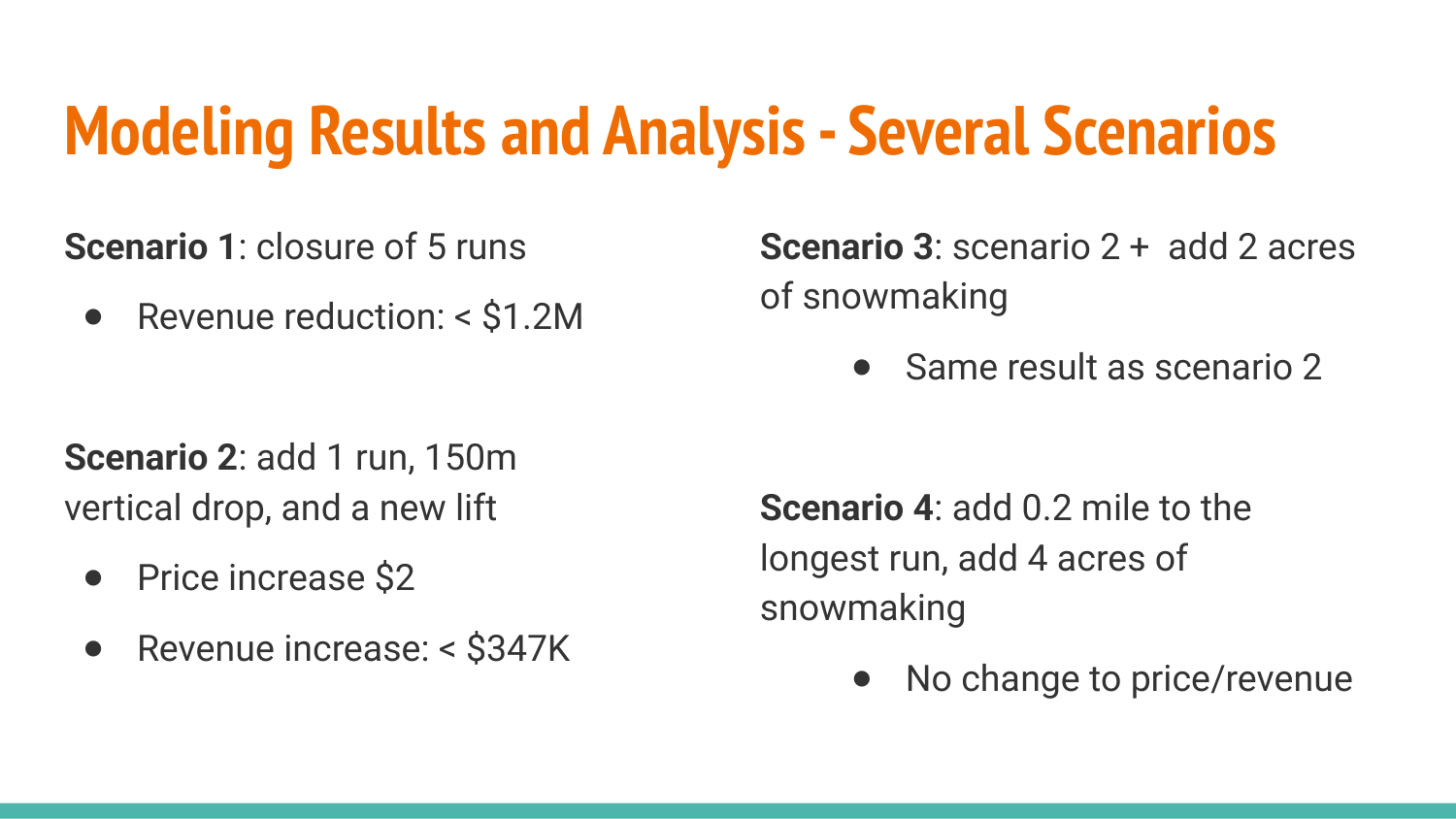

# Modeling Results and Analysis - Several Scenarios
Scenario 1: closure of 5 runs
Revenue reduction: < $1.2M

Scenario 2: add 1 run, 150m vertical drop, and a new lift
Price increase $2
Revenue increase: < $347K
Scenario 3: scenario 2 +  add 2 acres of snowmaking
Same result as scenario 2

Scenario 4: add 0.2 mile to the longest run, add 4 acres of snowmaking
No change to price/revenue